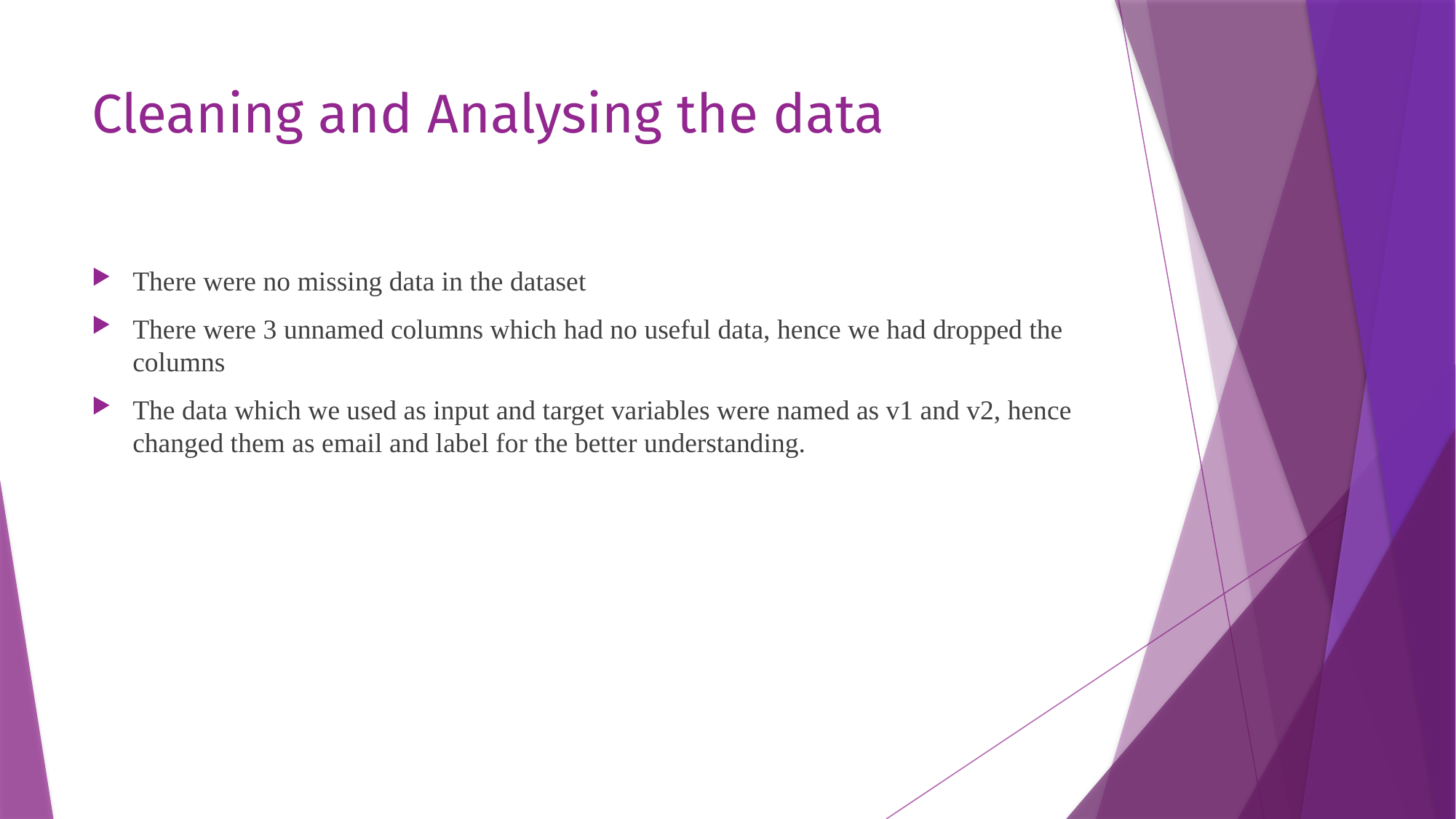

# Cleaning and Analysing the data
There were no missing data in the dataset
There were 3 unnamed columns which had no useful data, hence we had dropped the columns
The data which we used as input and target variables were named as v1 and v2, hence changed them as email and label for the better understanding.